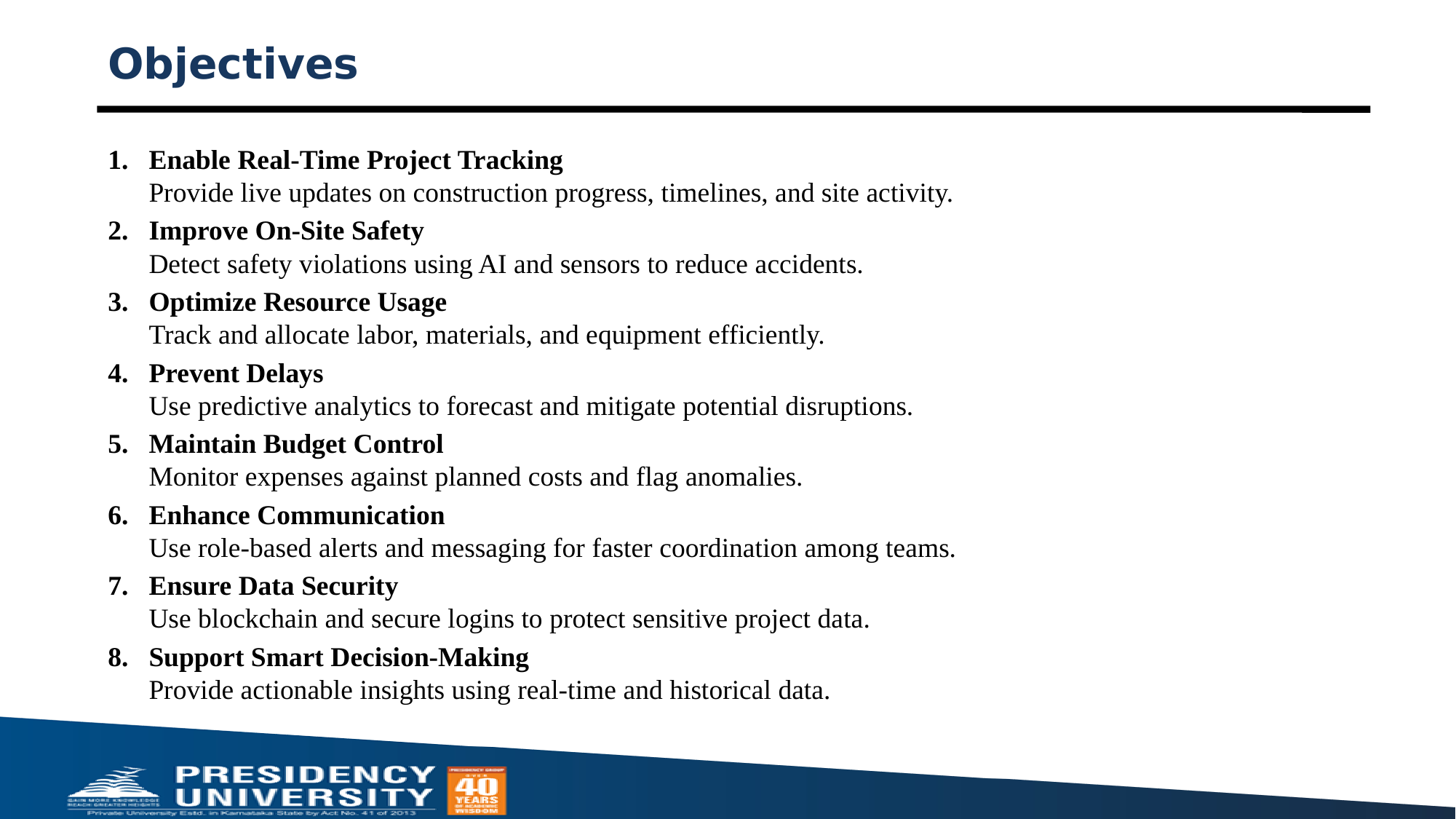

# Objectives
Enable Real-Time Project Tracking
Provide live updates on construction progress, timelines, and site activity.
Improve On-Site Safety
Detect safety violations using AI and sensors to reduce accidents.
Optimize Resource Usage
Track and allocate labor, materials, and equipment efficiently.
Prevent Delays
Use predictive analytics to forecast and mitigate potential disruptions.
Maintain Budget Control
Monitor expenses against planned costs and flag anomalies.
Enhance Communication
Use role-based alerts and messaging for faster coordination among teams.
Ensure Data Security
Use blockchain and secure logins to protect sensitive project data.
Support Smart Decision-Making
Provide actionable insights using real-time and historical data.